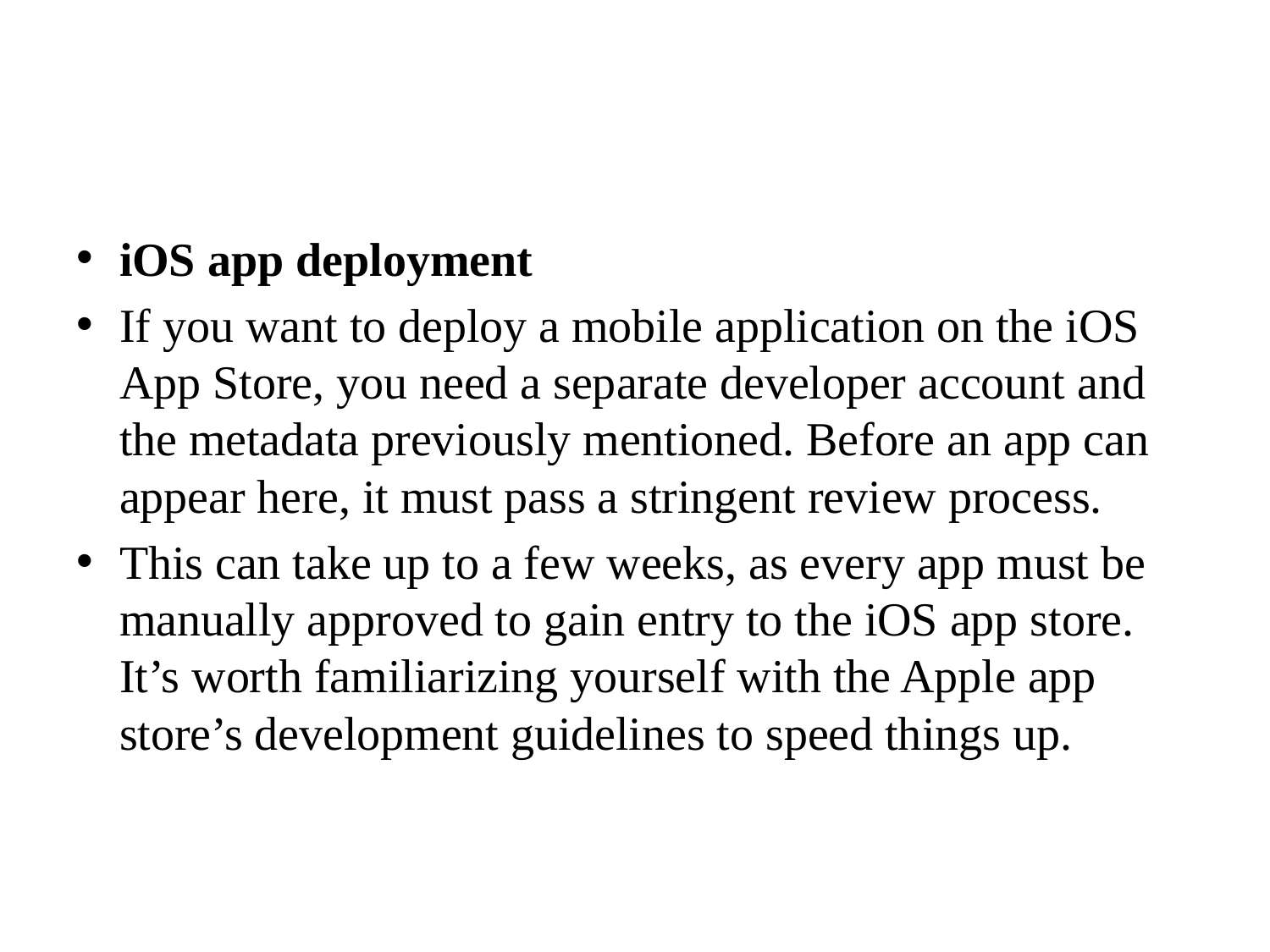

#
iOS app deployment
If you want to deploy a mobile application on the iOS App Store, you need a separate developer account and the metadata previously mentioned. Before an app can appear here, it must pass a stringent review process.
This can take up to a few weeks, as every app must be manually approved to gain entry to the iOS app store. It’s worth familiarizing yourself with the Apple app store’s development guidelines to speed things up.